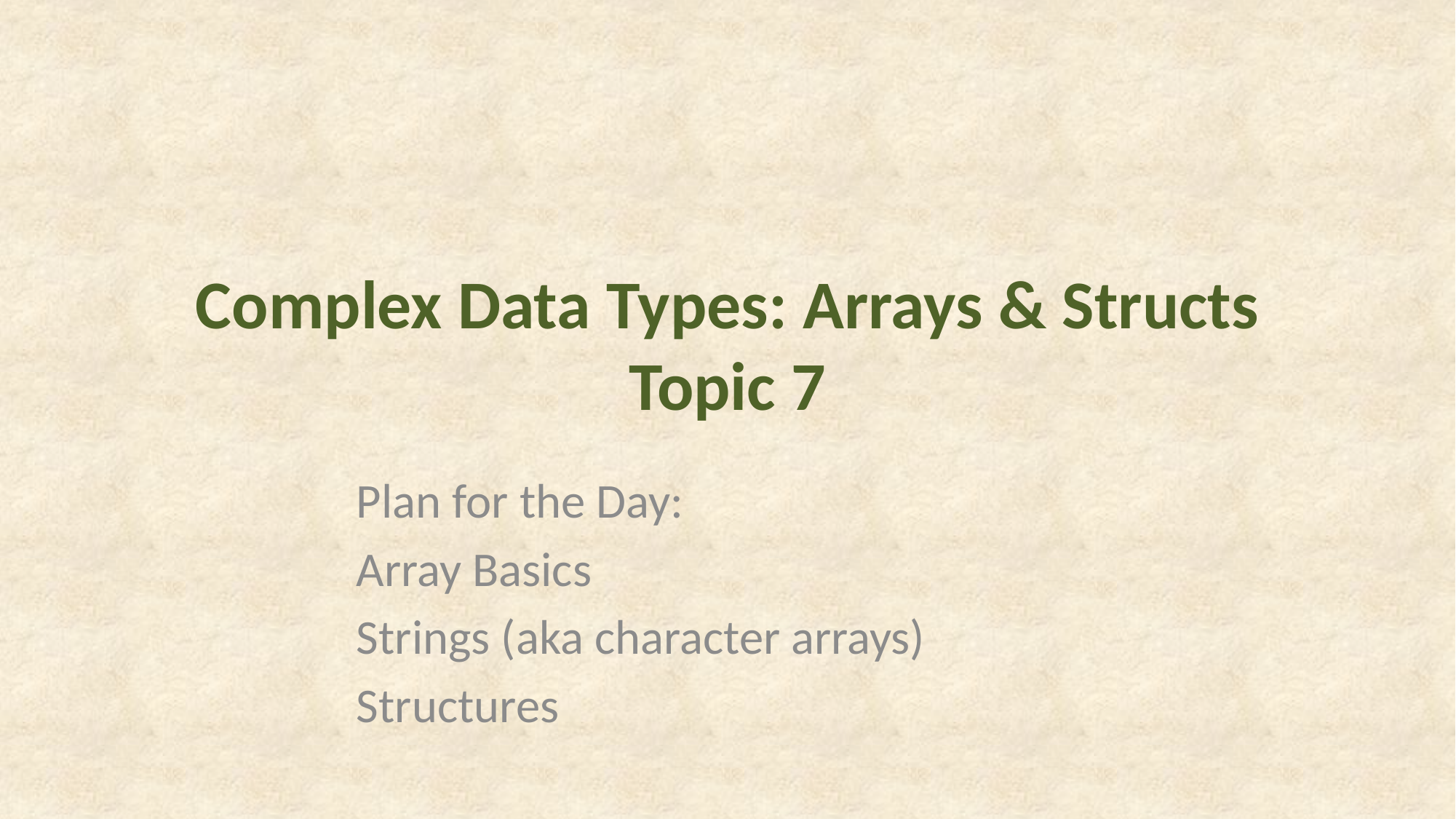

# Complex Data Types: Arrays & Structs Topic 7
Plan for the Day:
Array Basics
Strings (aka character arrays)
Structures